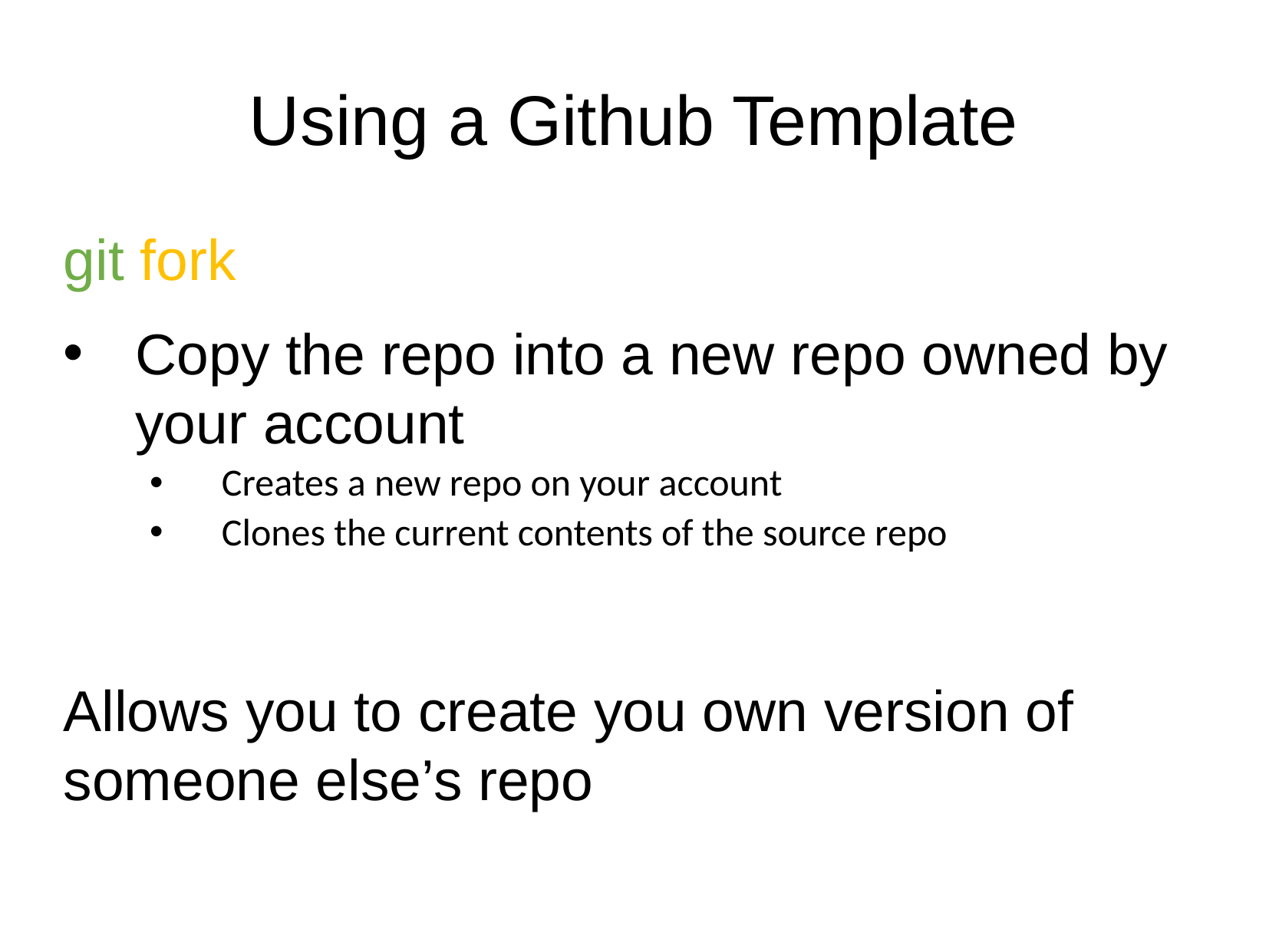

# Using a Github Template
git fork
Copy the repo into a new repo owned by your account
Creates a new repo on your account
Clones the current contents of the source repo

Allows you to create you own version of someone else’s repo